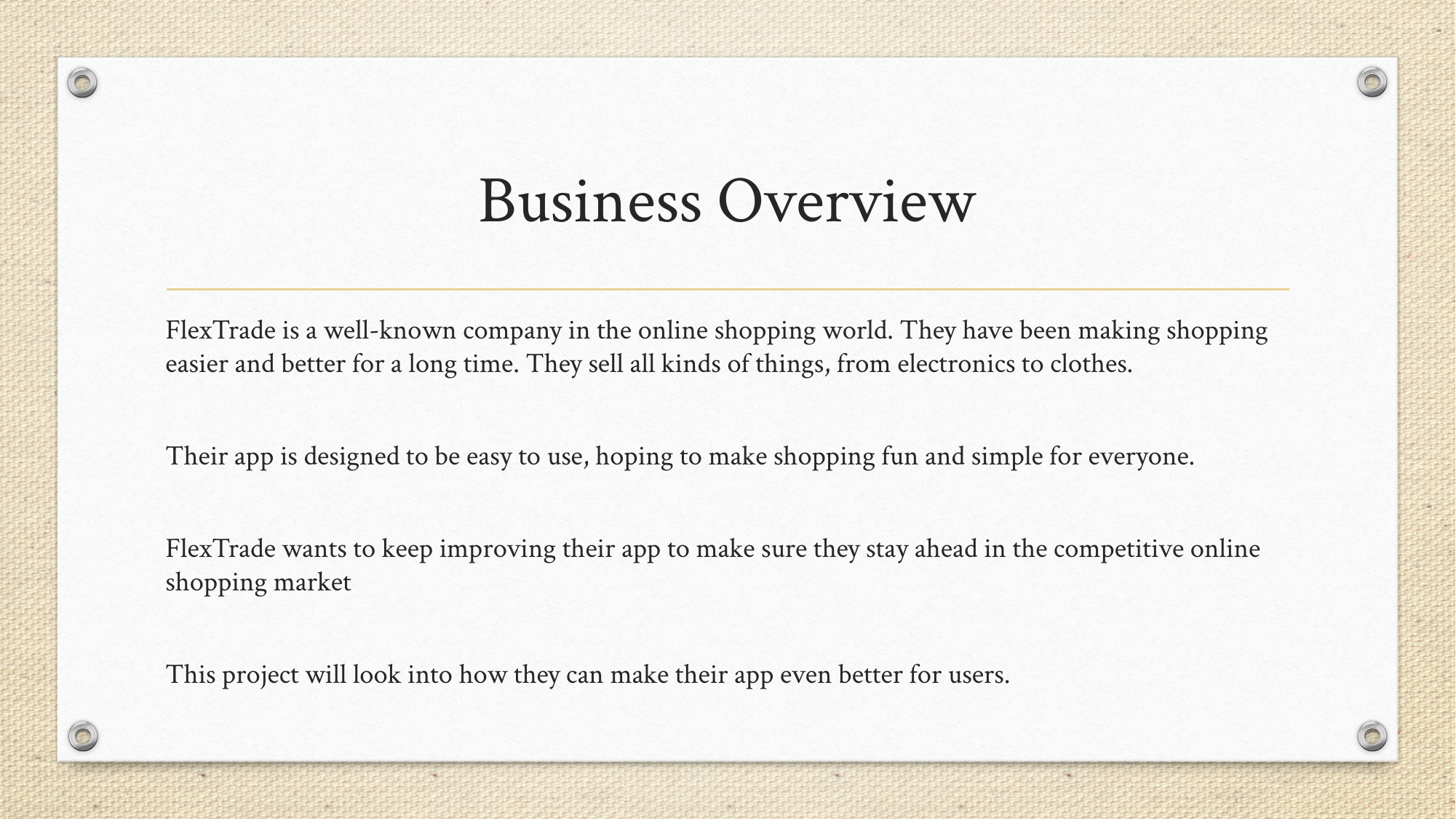

# Business Overview
FlexTrade is a well-known company in the online shopping world. They have been making shopping easier and better for a long time. They sell all kinds of things, from electronics to clothes.

Their app is designed to be easy to use, hoping to make shopping fun and simple for everyone.

FlexTrade wants to keep improving their app to make sure they stay ahead in the competitive online shopping market

This project will look into how they can make their app even better for users.